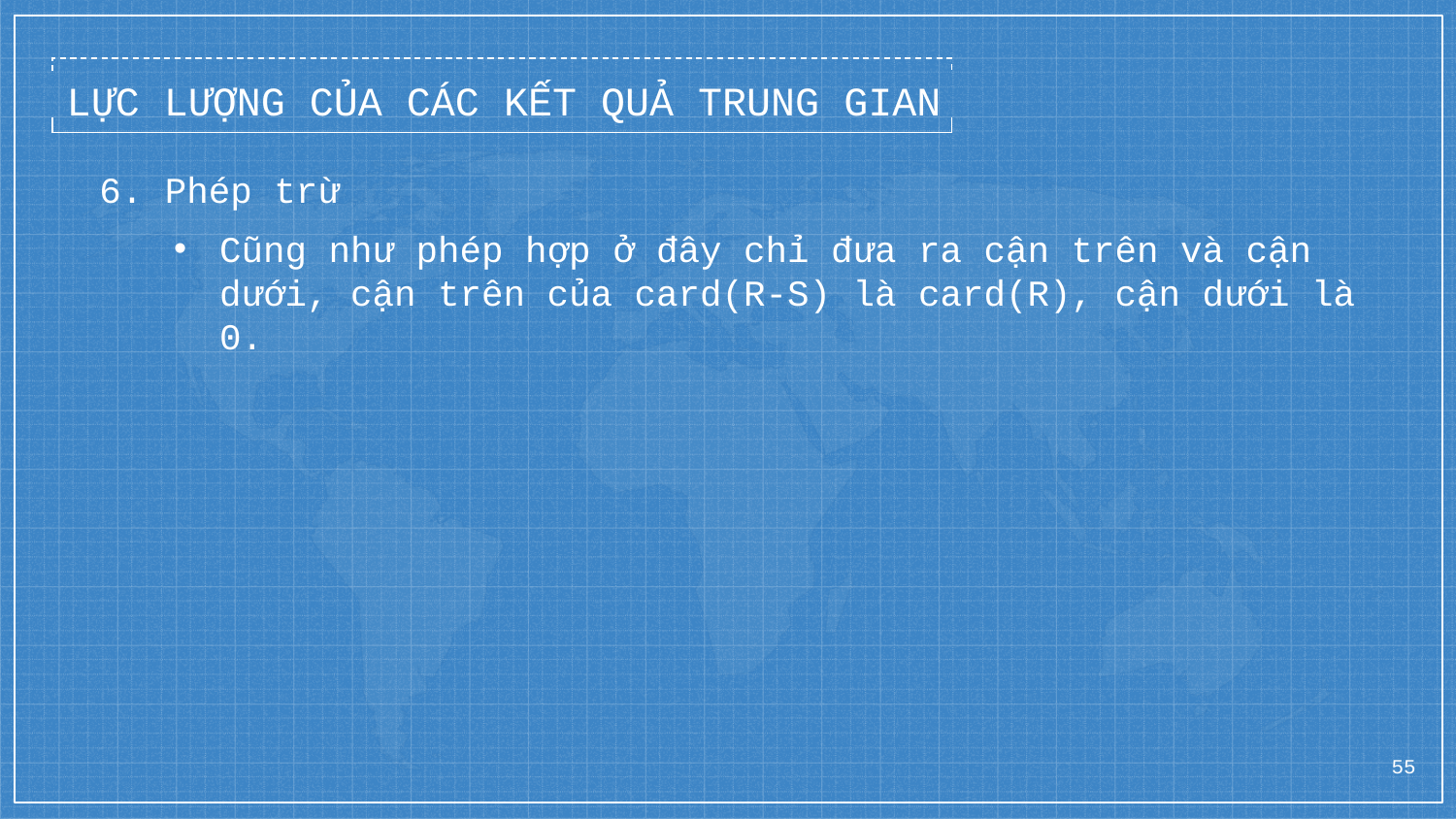

LỰC LƯỢNG CỦA CÁC KẾT QUẢ TRUNG GIAN

6. Phép trừ
Cũng như phép hợp ở đây chỉ đưa ra cận trên và cận dưới, cận trên của card(R-S) là card(R), cận dưới là 0.
55